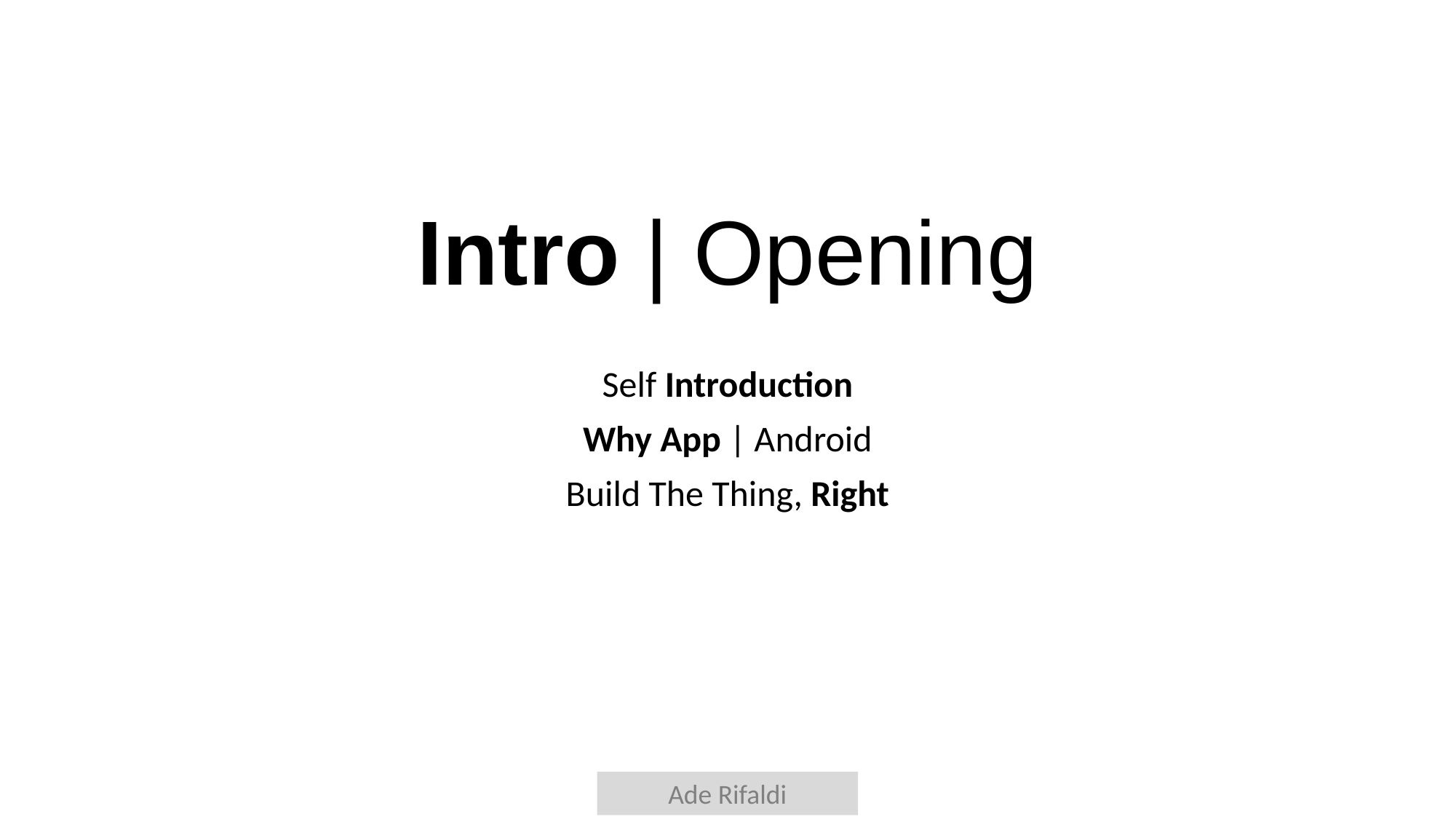

# Intro | Opening
Self Introduction
Why App | Android
Build The Thing, Right
Ade Rifaldi